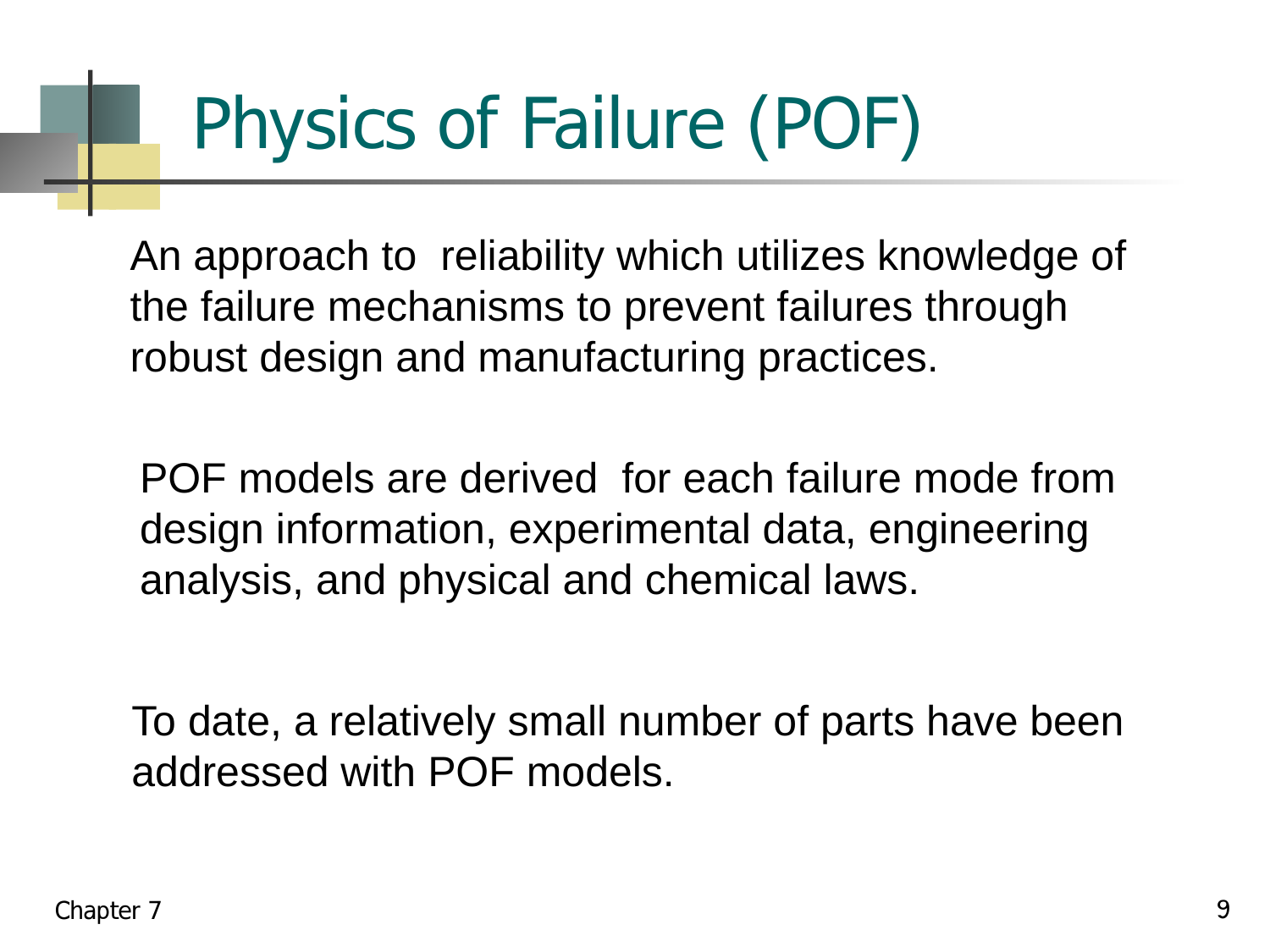

# Physics of Failure (POF)
An approach to  reliability which utilizes knowledge of
the failure mechanisms to prevent failures through
robust design and manufacturing practices.
POF models are derived  for each failure mode from
design information, experimental data, engineering
analysis, and physical and chemical laws.

To date, a relatively small number of parts have been
addressed with POF models.
9
Chapter 7